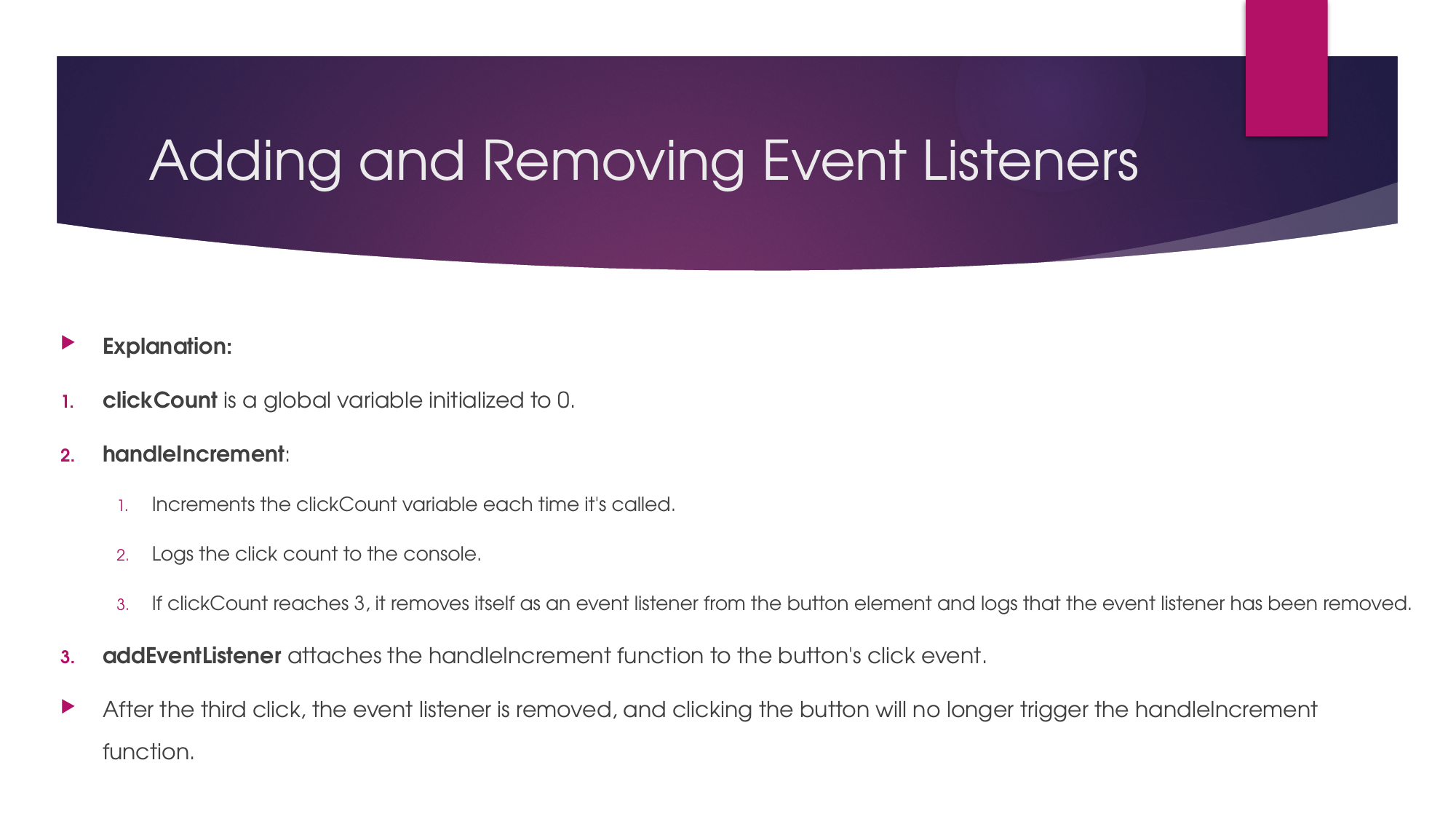

# Adding and Removing Event Listeners
Explanation:
clickCount is a global variable initialized to 0.
handleIncrement:
Increments the clickCount variable each time it's called.
Logs the click count to the console.
If clickCount reaches 3, it removes itself as an event listener from the button element and logs that the event listener has been removed.
addEventListener attaches the handleIncrement function to the button's click event.
After the third click, the event listener is removed, and clicking the button will no longer trigger the handleIncrement function.